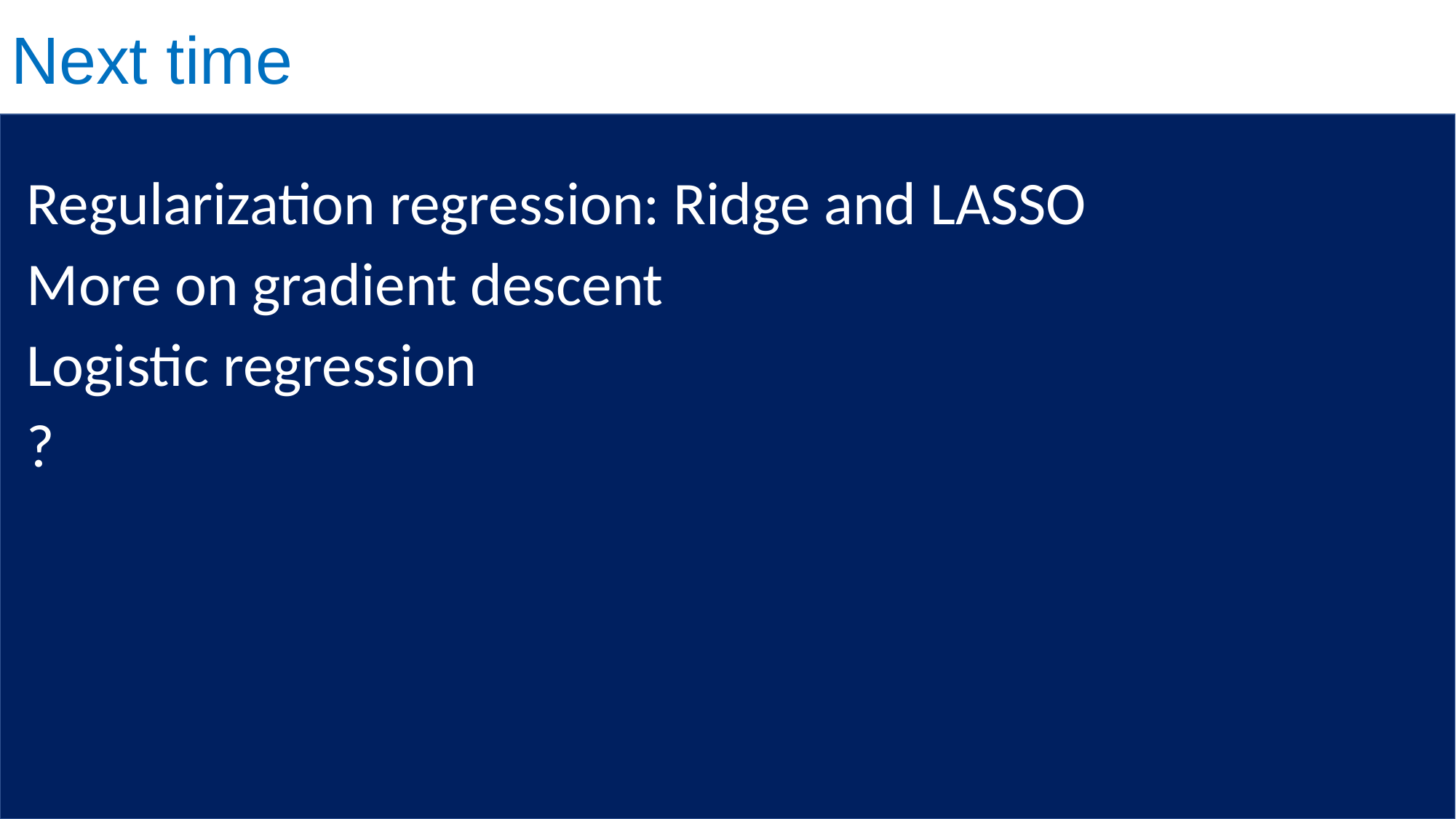

# Next time
Regularization regression: Ridge and LASSO
More on gradient descent
Logistic regression
?